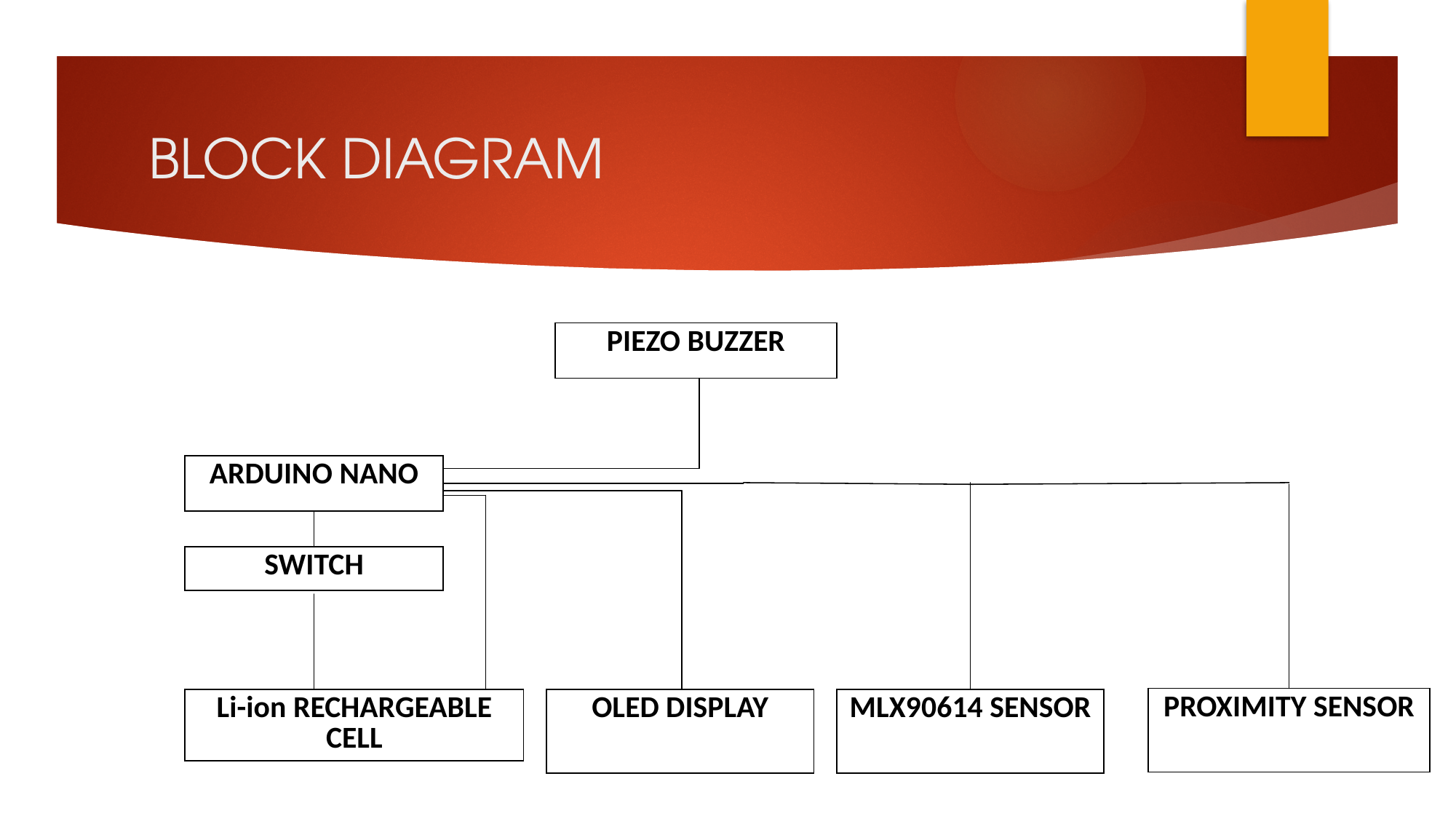

# BLOCK DIAGRAM
| PIEZO BUZZER |
| --- |
| ARDUINO NANO |
| --- |
| SWITCH |
| --- |
| PROXIMITY SENSOR |
| --- |
| Li-ion RECHARGEABLE CELL |
| --- |
| OLED DISPLAY |
| --- |
| MLX90614 SENSOR |
| --- |